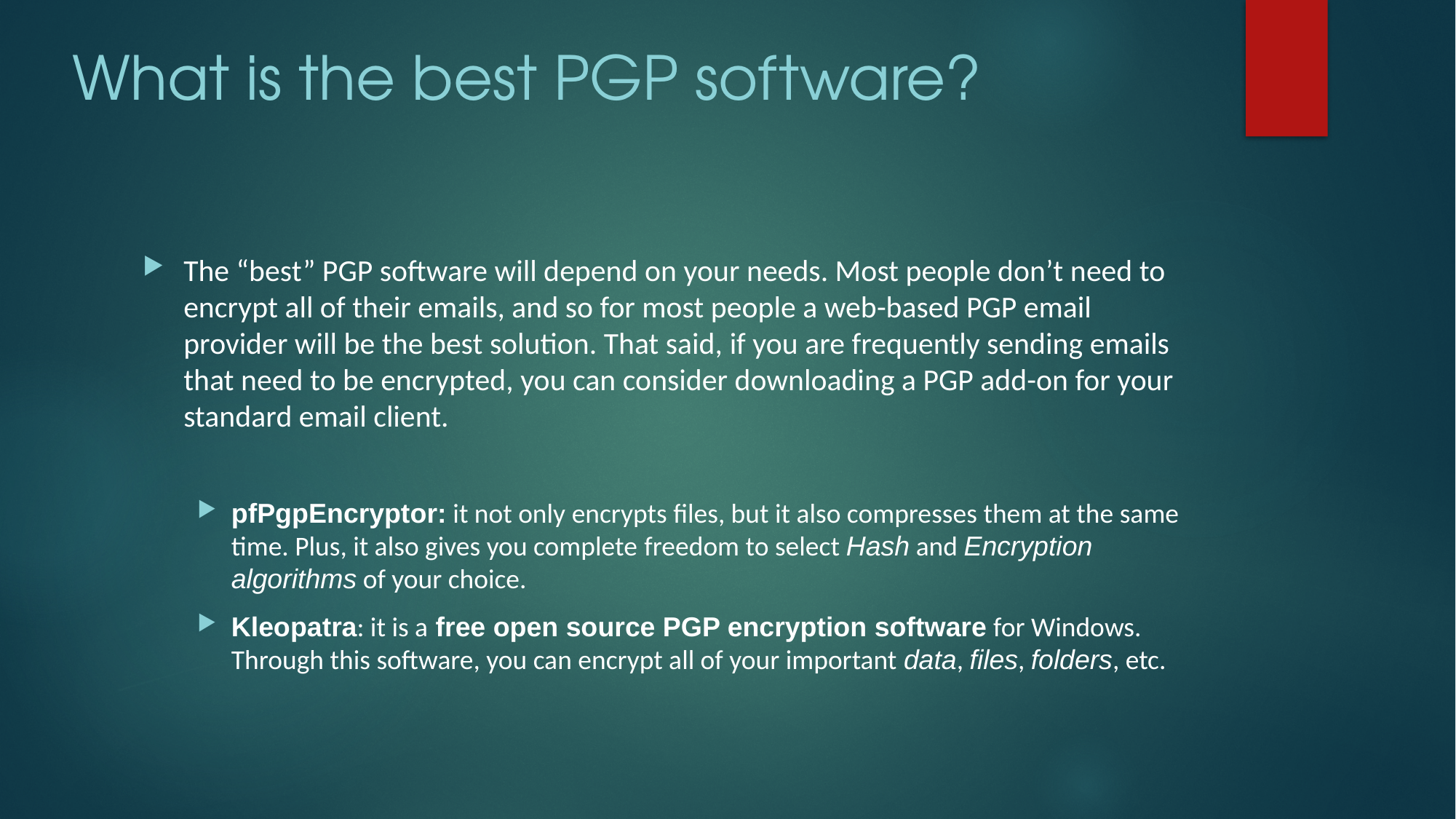

# What is the best PGP software?
The “best” PGP software will depend on your needs. Most people don’t need to encrypt all of their emails, and so for most people a web-based PGP email provider will be the best solution. That said, if you are frequently sending emails that need to be encrypted, you can consider downloading a PGP add-on for your standard email client.

pfPgpEncryptor: it not only encrypts files, but it also compresses them at the same time. Plus, it also gives you complete freedom to select Hash and Encryption algorithms of your choice.
Kleopatra: it is a free open source PGP encryption software for Windows. Through this software, you can encrypt all of your important data, files, folders, etc.